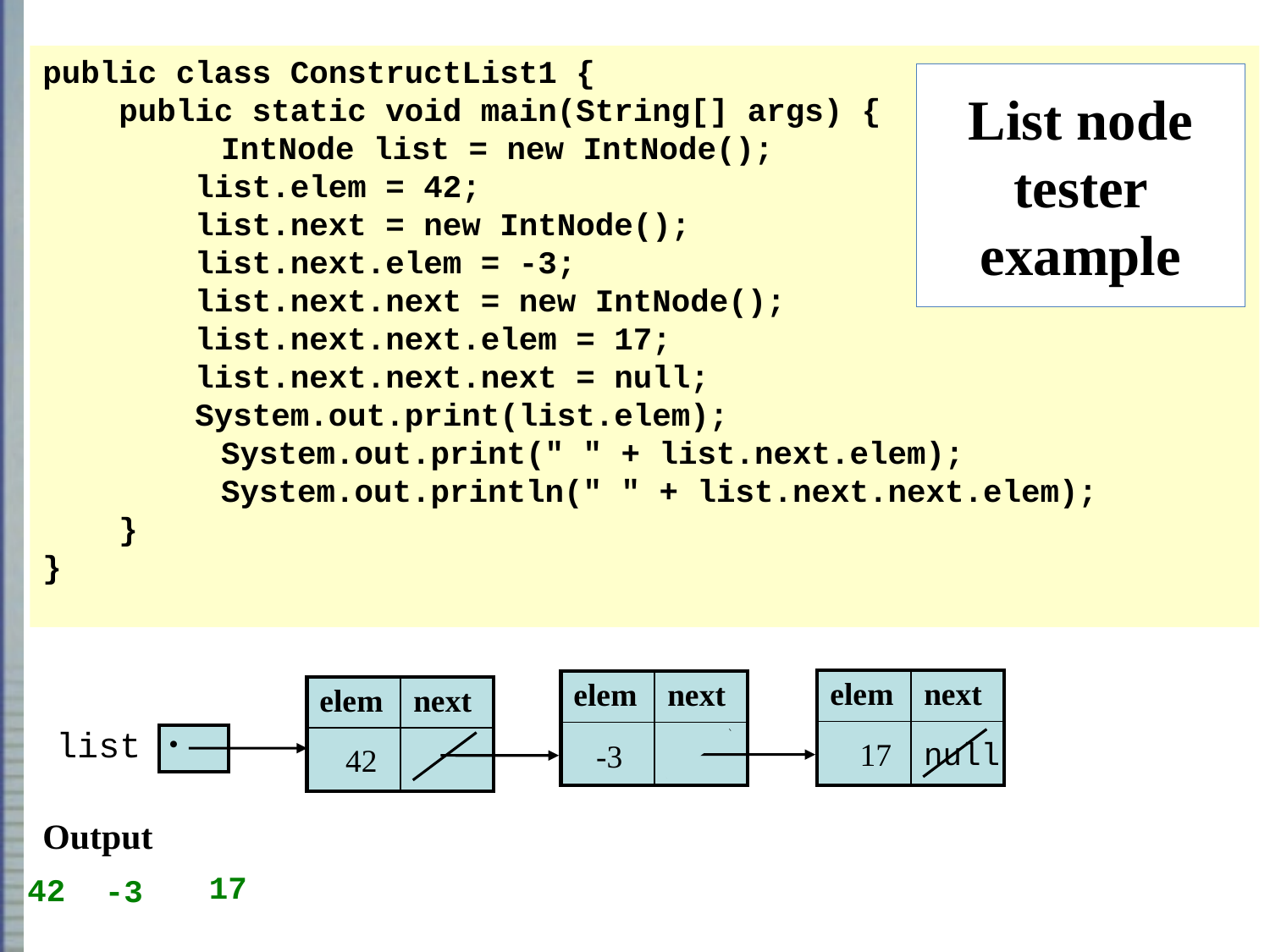

public class ConstructList1 {
    public static void main(String[] args) {
 		 IntNode list = new IntNode();
        list.elem = 42;
        list.next = new IntNode();
        list.next.elem = -3;
        list.next.next = new IntNode();
        list.next.next.elem = 17;
        list.next.next.next = null;
        System.out.print(list.elem);
 		 System.out.print(" " + list.next.elem);
		 System.out.println(" " + list.next.next.elem);
    }
}

Output
# List node tester example
| elem | next |
| --- | --- |
| 0 |  |
| elem | next |
| --- | --- |
| 0 |  |
| elem | next |
| --- | --- |
| 0 |  |
list
| . |
| --- |
null
17

-3

42

42
-3
17